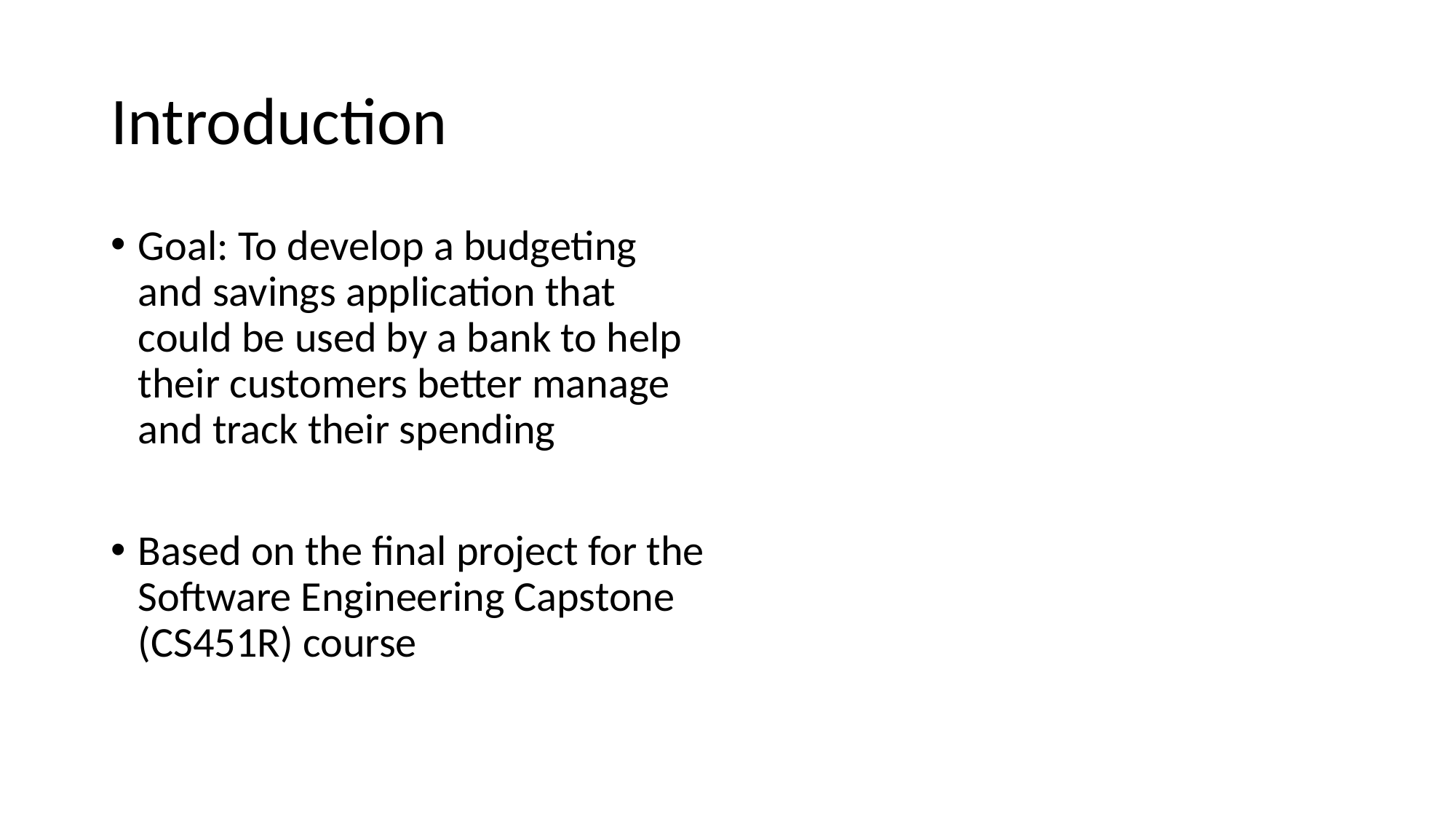

# Introduction
Goal: To develop a budgeting and savings application that could be used by a bank to help their customers better manage and track their spending

Based on the final project for the Software Engineering Capstone (CS451R) course